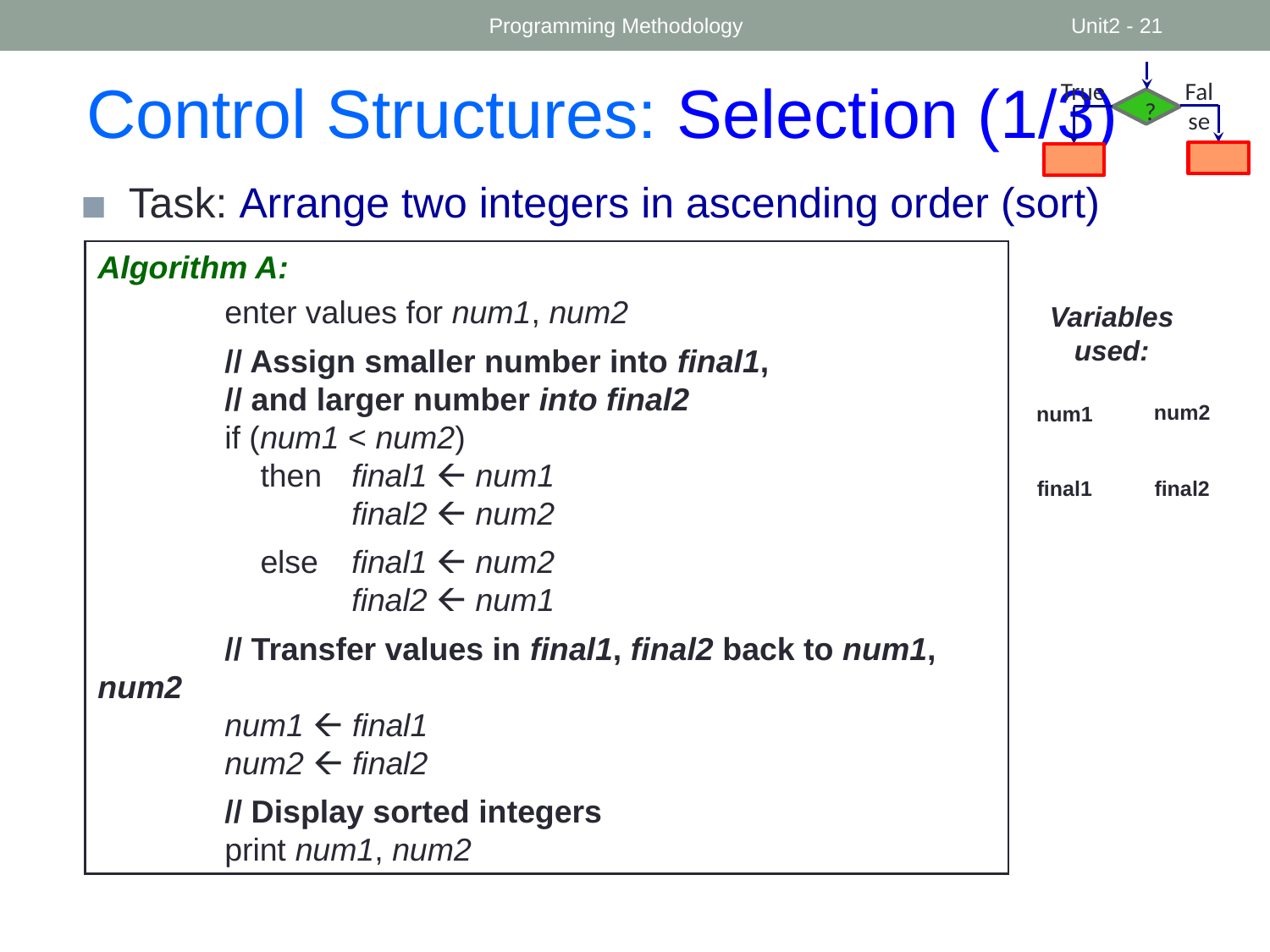

Programming Methodology
Unit2 - 21
True
False

?

# Control Structures: Selection (1/3)
Task: Arrange two integers in ascending order (sort)
Algorithm A:
	enter values for num1, num2
	// Assign smaller number into final1,
	// and larger number into final2
	if (num1 < num2)
 	    then 	final1 🡨 num1
 		final2 🡨 num2
	    else 	final1 🡨 num2
		final2 🡨 num1
	// Transfer values in final1, final2 back to num1, num2
	num1 🡨 final1
	num2 🡨 final2
	// Display sorted integers
	print num1, num2
Variables used:
num2

num1

final1

final2